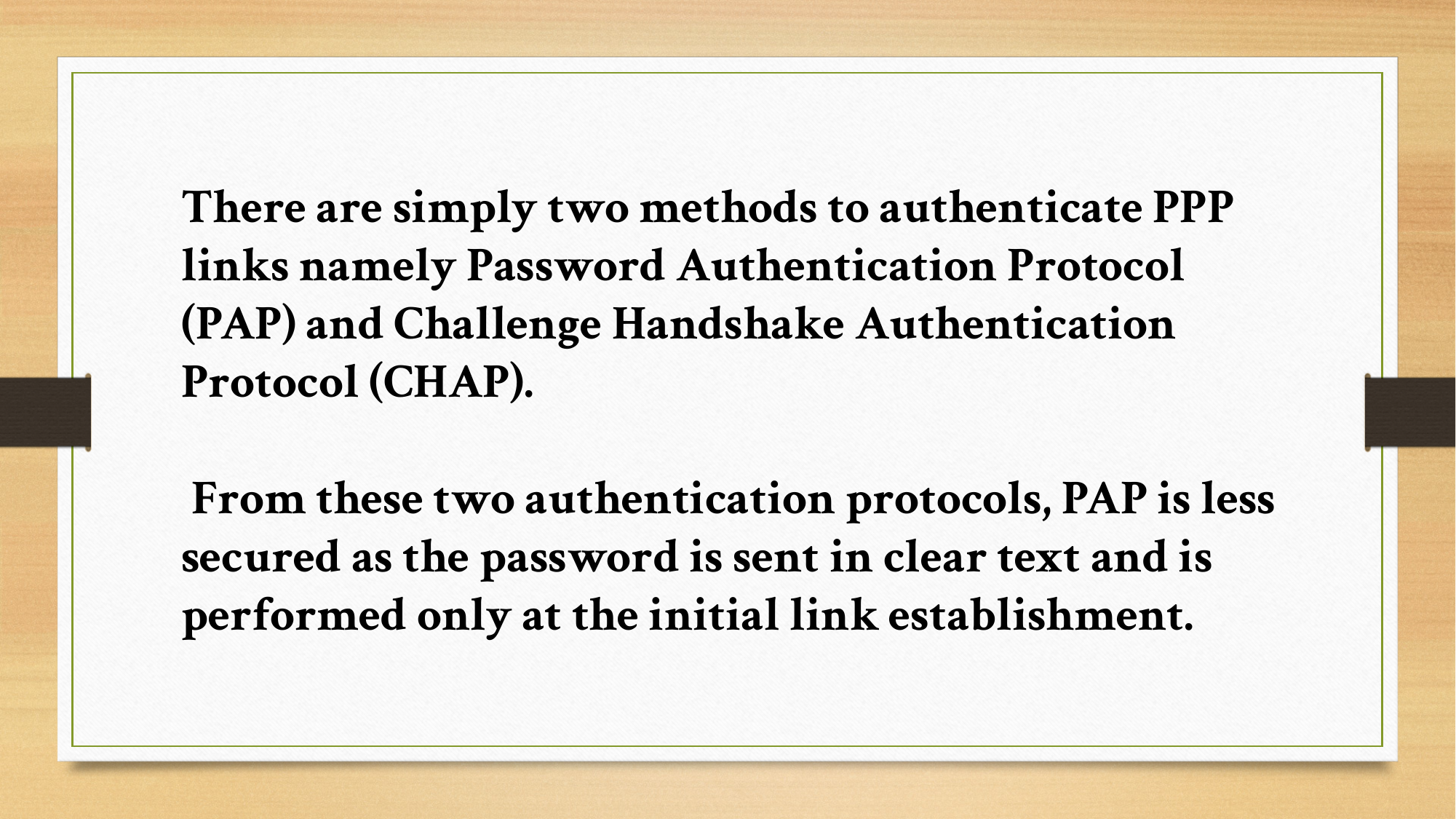

There are simply two methods to authenticate PPP links namely Password Authentication Protocol (PAP) and Challenge Handshake Authentication Protocol (CHAP).

 From these two authentication protocols, PAP is less secured as the password is sent in clear text and is performed only at the initial link establishment.